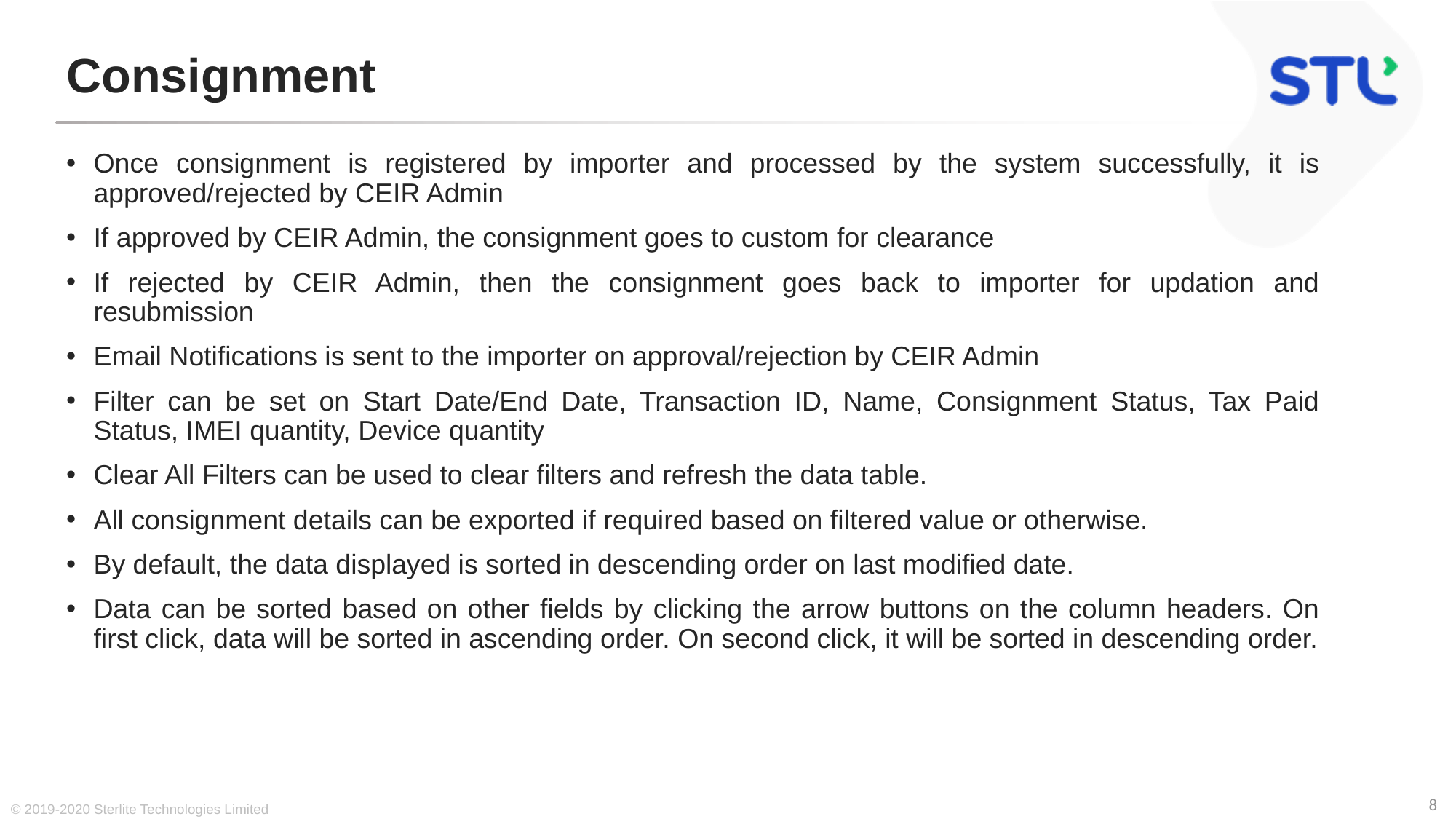

# Consignment
Once consignment is registered by importer and processed by the system successfully, it is approved/rejected by CEIR Admin
If approved by CEIR Admin, the consignment goes to custom for clearance
If rejected by CEIR Admin, then the consignment goes back to importer for updation and resubmission
Email Notifications is sent to the importer on approval/rejection by CEIR Admin
Filter can be set on Start Date/End Date, Transaction ID, Name, Consignment Status, Tax Paid Status, IMEI quantity, Device quantity
Clear All Filters can be used to clear filters and refresh the data table.
All consignment details can be exported if required based on filtered value or otherwise.
By default, the data displayed is sorted in descending order on last modified date.
Data can be sorted based on other fields by clicking the arrow buttons on the column headers. On first click, data will be sorted in ascending order. On second click, it will be sorted in descending order.

© 2019-2020 Sterlite Technologies Limited
8